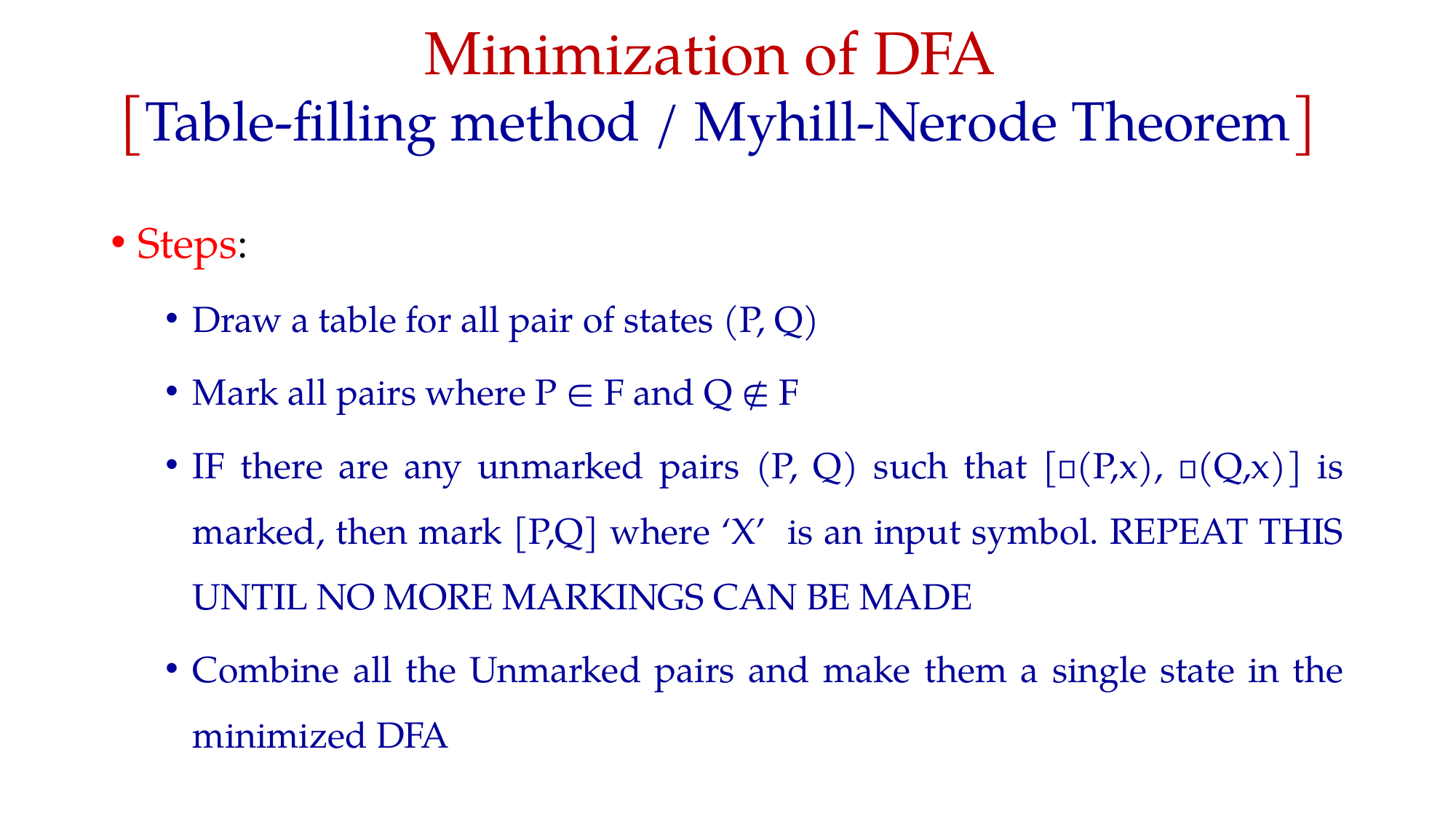

# Minimization of DFA [Table-filling method / Myhill-Nerode Theorem]
Steps:
Draw a table for all pair of states (P, Q)
Mark all pairs where P ∈ F and Q ∉ F
IF there are any unmarked pairs (P, Q) such that [ꟙ(P,x), ꟙ(Q,x)] is marked, then mark [P,Q] where ‘X’  is an input symbol. REPEAT THIS UNTIL NO MORE MARKINGS CAN BE MADE
Combine all the Unmarked pairs and make them a single state in the minimized DFA